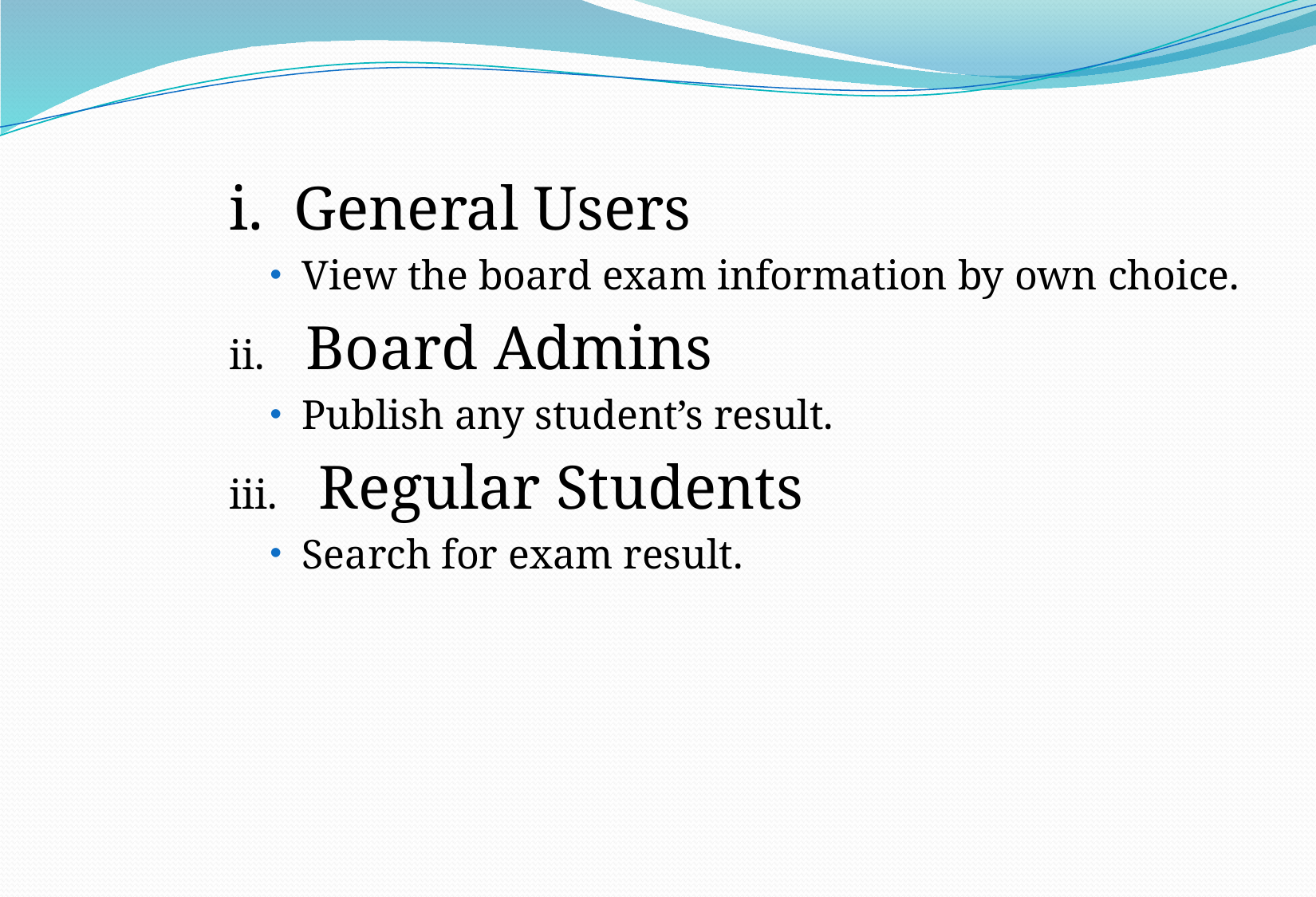

i.  General Users
View the board exam information by own choice.
ii.    Board Admins
Publish any student’s result.
iii.    Regular Students
Search for exam result.